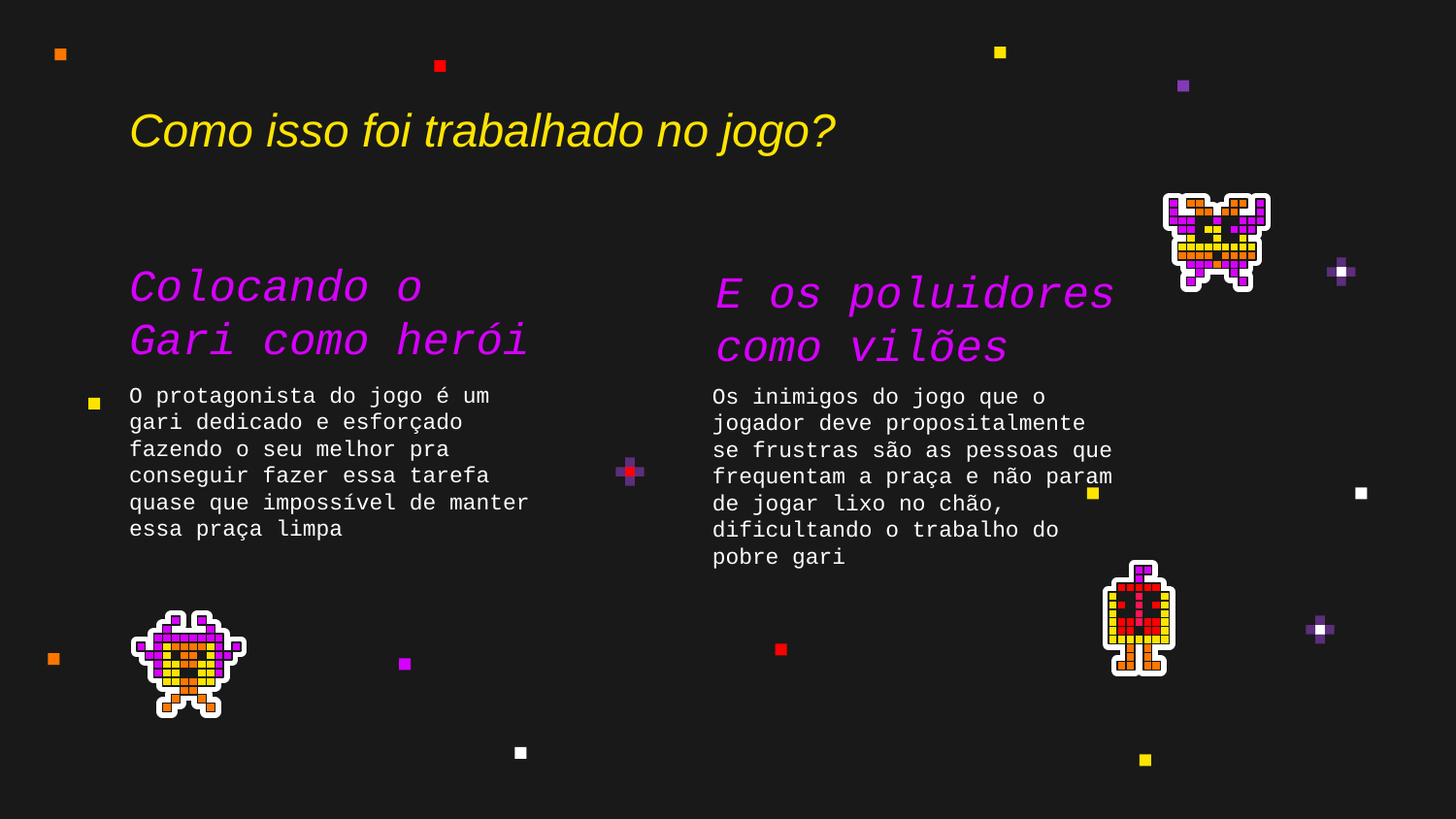

# Como isso foi trabalhado no jogo?

Colocando o Gari como herói
E os poluidores como vilões
O protagonista do jogo é um gari dedicado e esforçado fazendo o seu melhor pra conseguir fazer essa tarefa quase que impossível de manter essa praça limpa
Os inimigos do jogo que o jogador deve propositalmente se frustras são as pessoas que frequentam a praça e não param de jogar lixo no chão, dificultando o trabalho do pobre gari